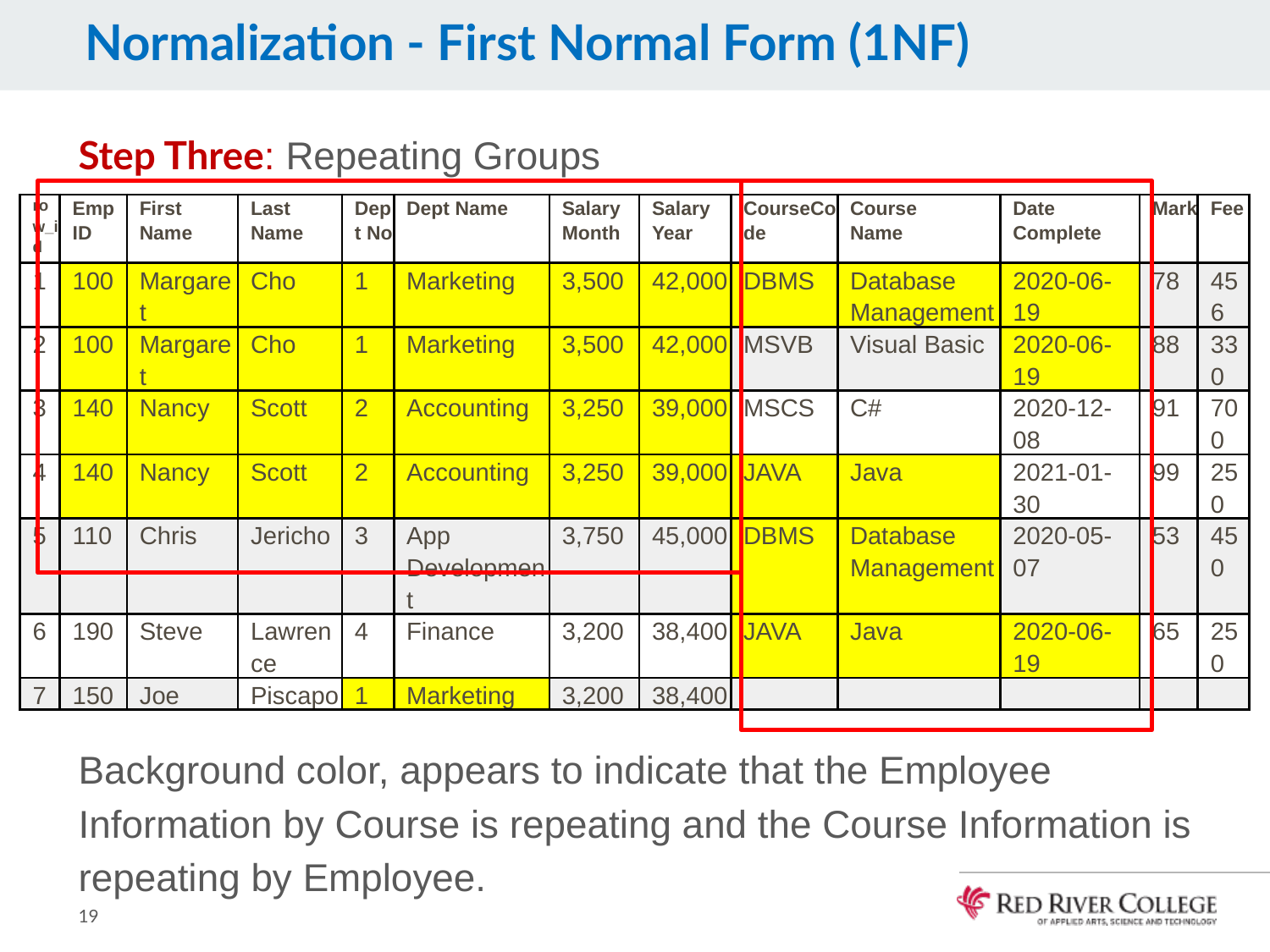

# Normalization - First Normal Form (1NF)
Step Three: Repeating Groups

Background color, appears to indicate that the Employee Information by Course is repeating and the Course Information is repeating by Employee.

| row\_id | Emp ID | First Name | Last Name | Dept No | Dept Name | Salary Month | Salary Year | CourseCode | Course Name | Date Complete | Mark | Fee |
| --- | --- | --- | --- | --- | --- | --- | --- | --- | --- | --- | --- | --- |
| 1 | 100 | Margaret | Cho | 1 | Marketing | 3,500 | 42,000 | DBMS | Database Management | 2020-06-19 | 78 | 456 |
| 2 | 100 | Margaret | Cho | 1 | Marketing | 3,500 | 42,000 | MSVB | Visual Basic | 2020-06-19 | 88 | 330 |
| 3 | 140 | Nancy | Scott | 2 | Accounting | 3,250 | 39,000 | MSCS | C# | 2020-12-08 | 91 | 700 |
| 4 | 140 | Nancy | Scott | 2 | Accounting | 3,250 | 39,000 | JAVA | Java | 2021-01-30 | 99 | 250 |
| 5 | 110 | Chris | Jericho | 3 | App Development | 3,750 | 45,000 | DBMS | Database Management | 2020-05-07 | 53 | 450 |
| 6 | 190 | Steve | Lawrence | 4 | Finance | 3,200 | 38,400 | JAVA | Java | 2020-06-19 | 65 | 250 |
| 7 | 150 | Joe | Piscapo | 1 | Marketing | 3,200 | 38,400 |  |  |  |  |  |
19